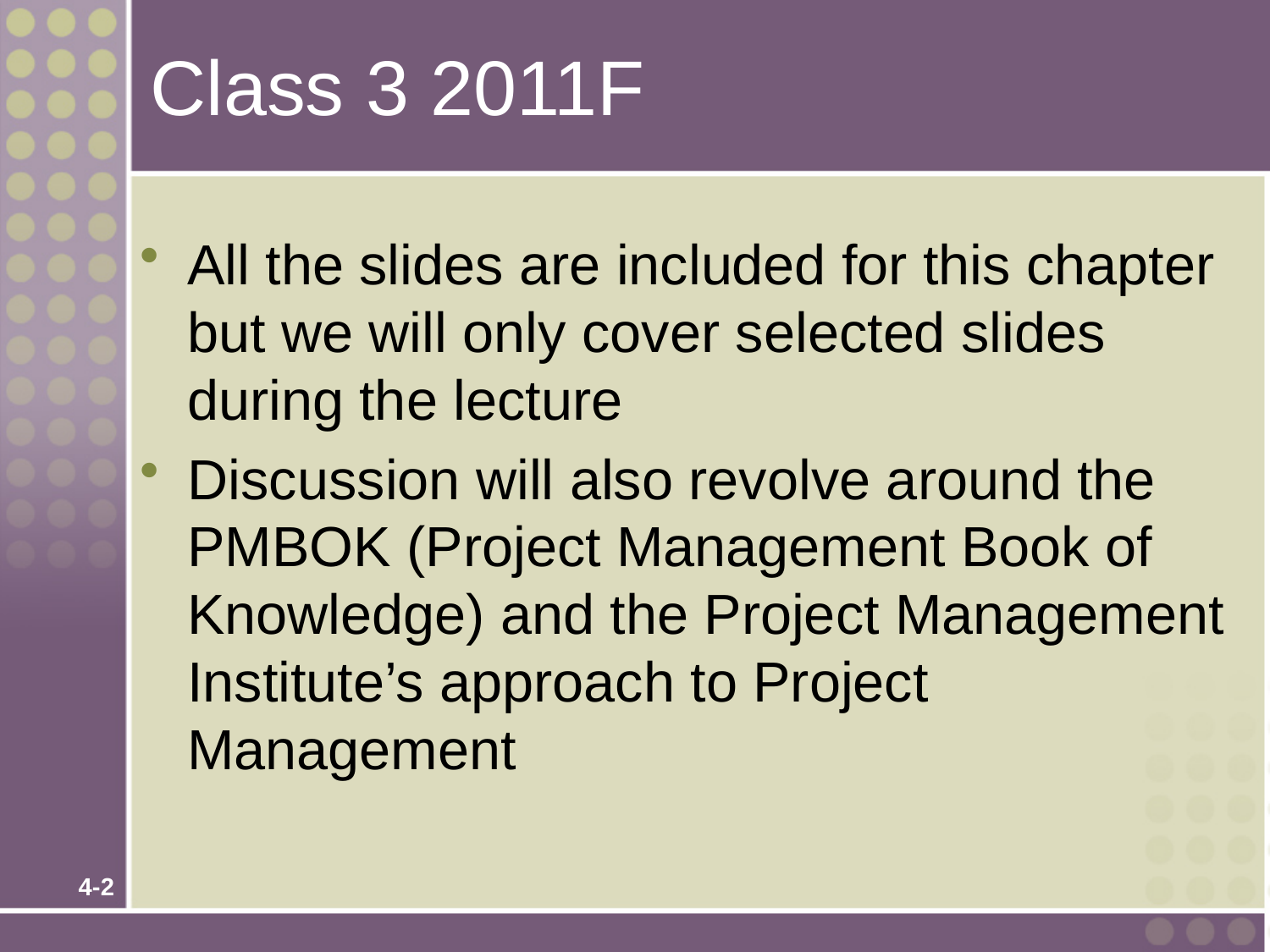

# Class 3 2011F
All the slides are included for this chapter but we will only cover selected slides during the lecture
Discussion will also revolve around the PMBOK (Project Management Book of Knowledge) and the Project Management Institute’s approach to Project Management
4-2